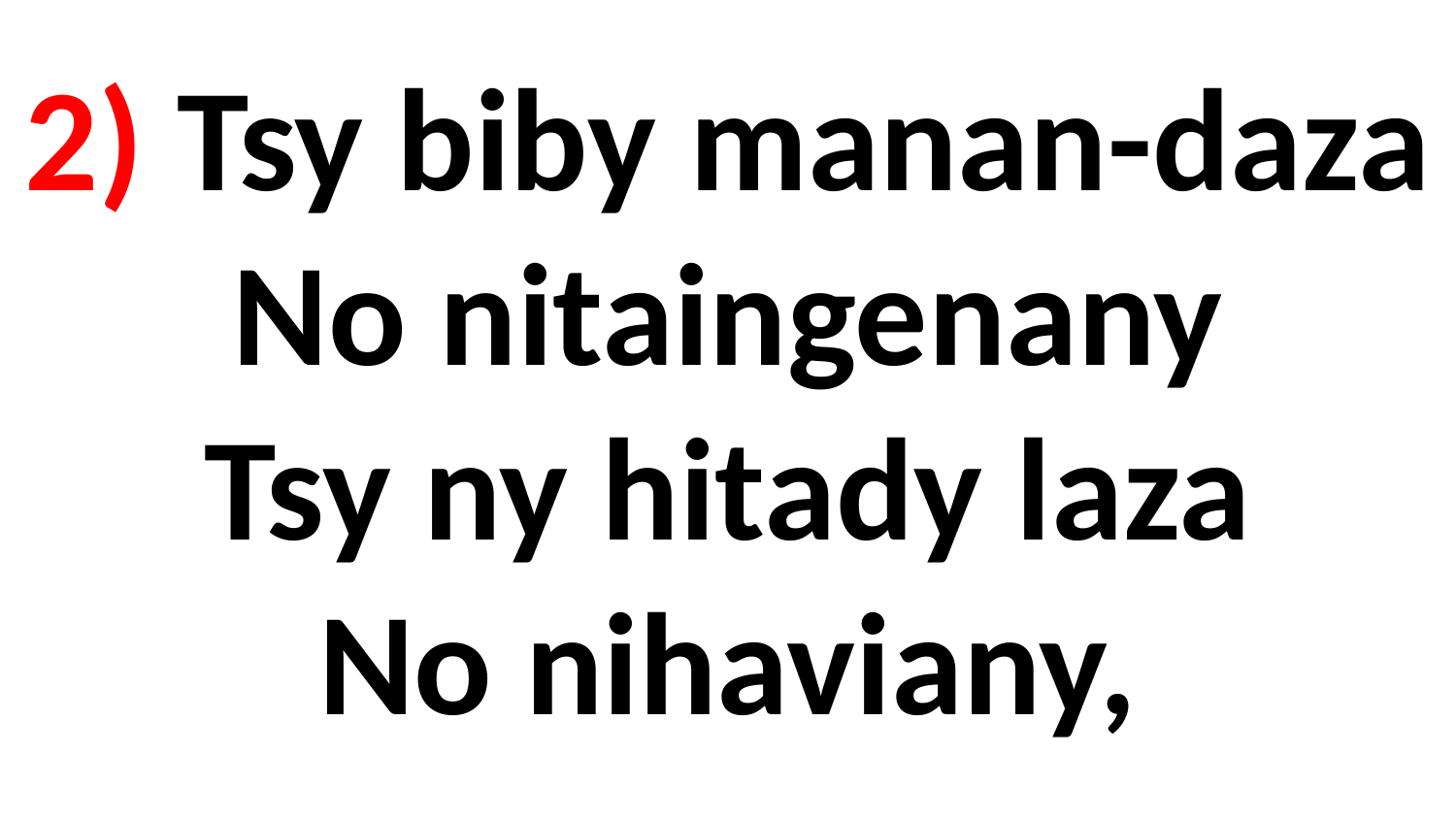

# 2) Tsy biby manan-daza No nitaingenany Tsy ny hitady laza No nihaviany,